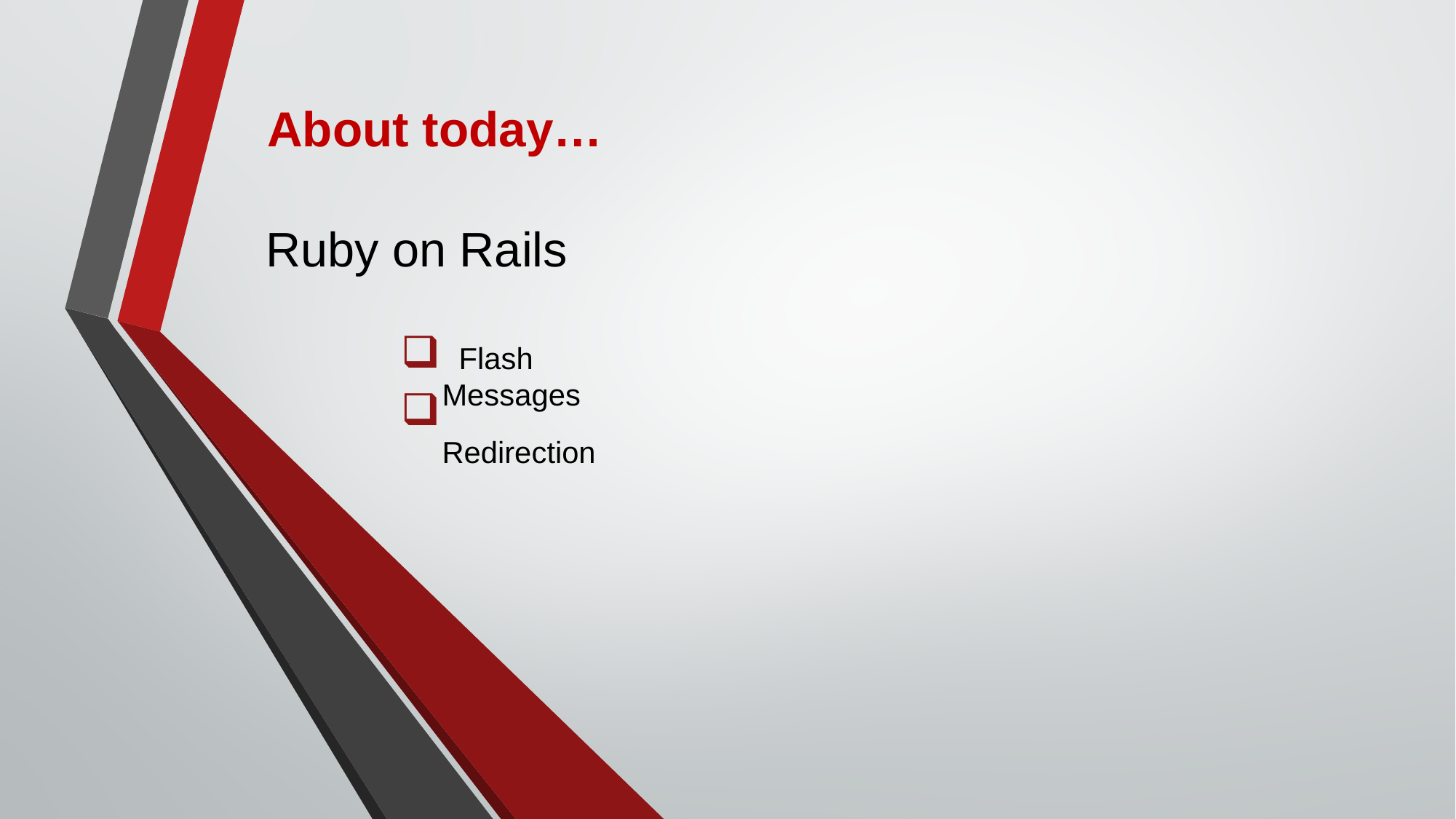

About today…
Ruby on Rails
  Flash Messages
  Redirection